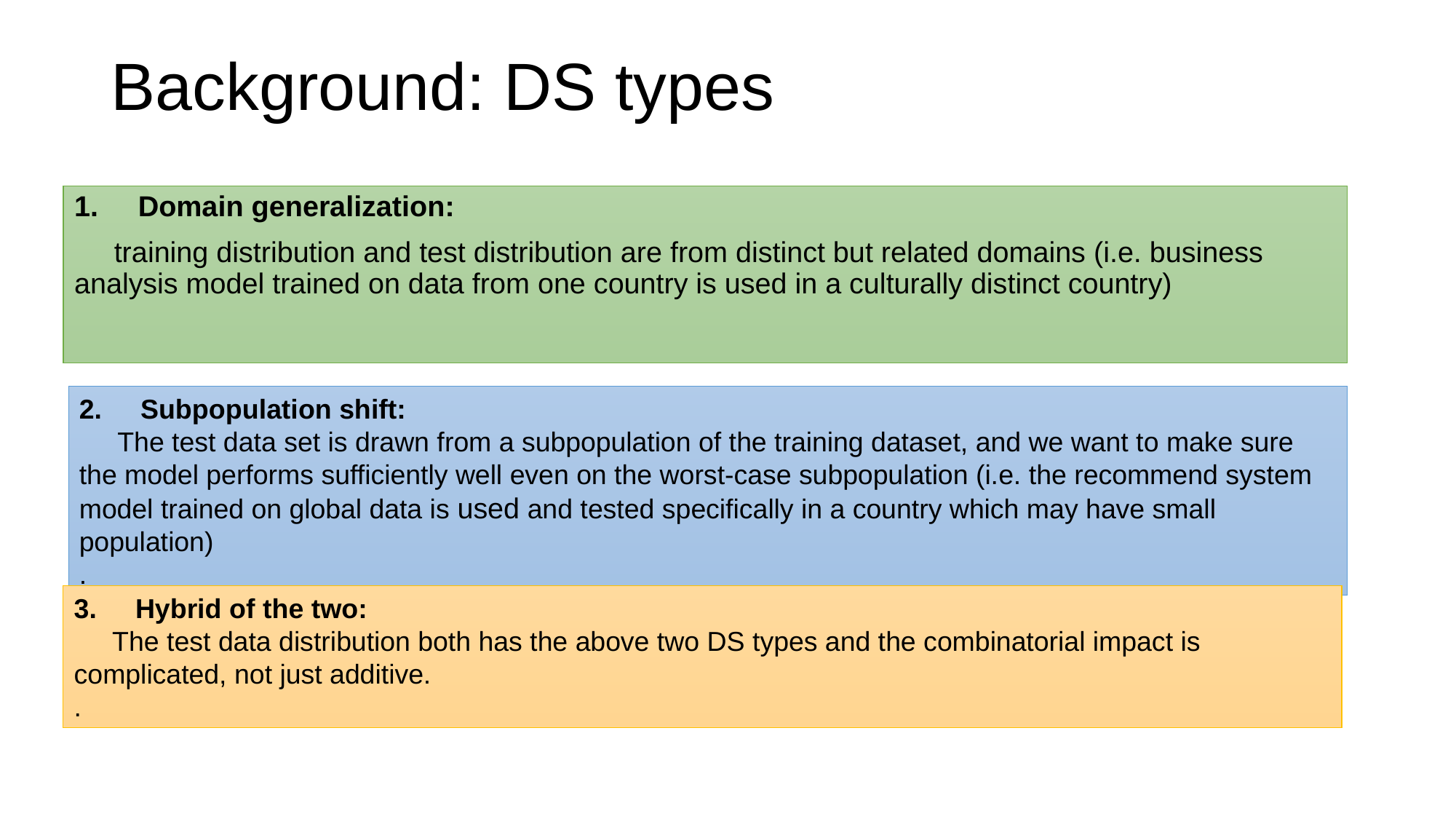

# Background: DS types
1.     Domain generalization:
     training distribution and test distribution are from distinct but related domains (i.e. business analysis model trained on data from one country is used in a culturally distinct country)

Subpopulation shift:
     The test data set is drawn from a subpopulation of the training dataset, and we want to make sure the model performs sufficiently well even on the worst-case subpopulation (i.e. the recommend system model trained on global data is used and tested specifically in a country which may have small population)
.
Hybrid of the two:
     The test data distribution both has the above two DS types and the combinatorial impact is complicated, not just additive.
.